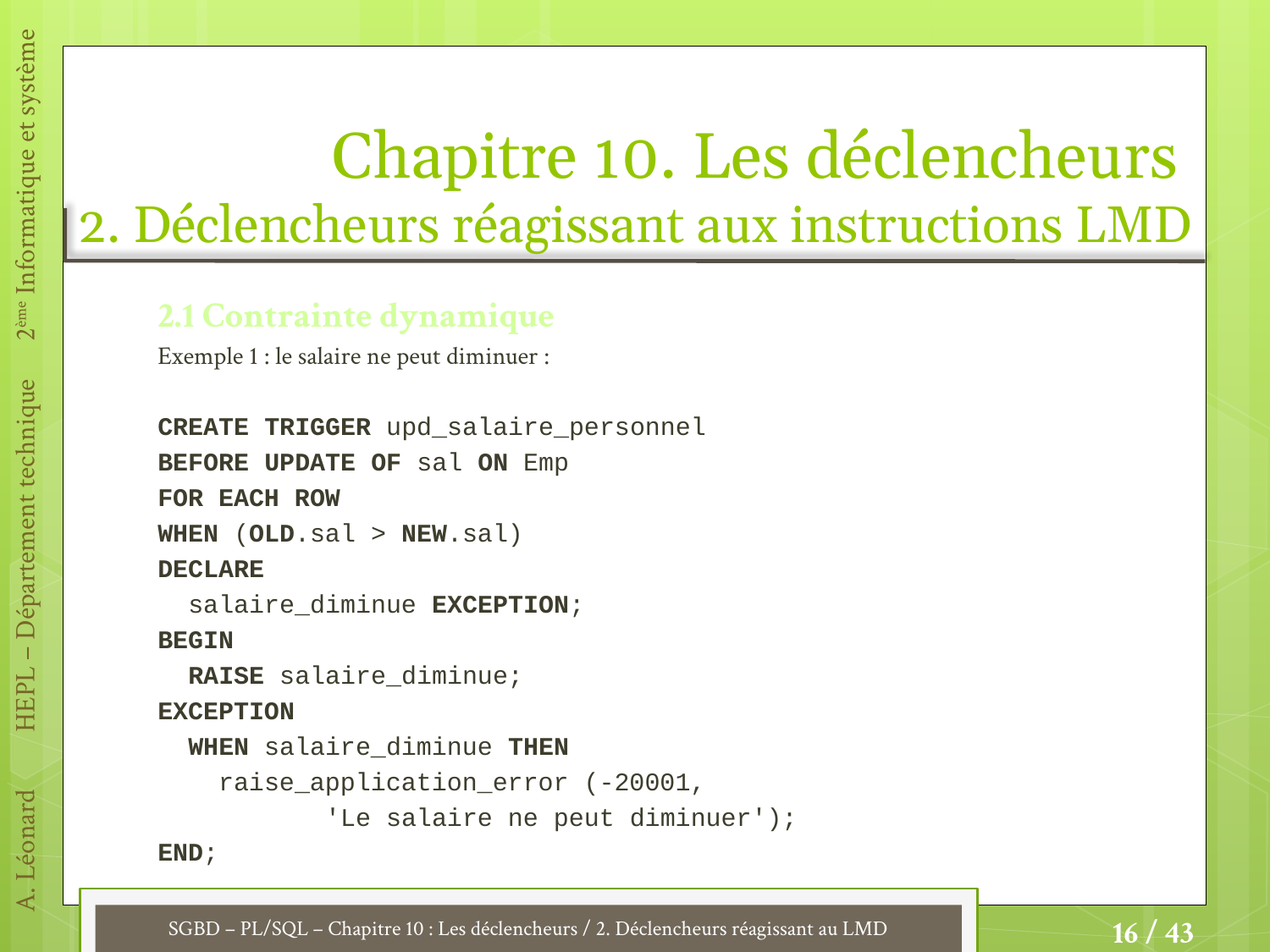

# Chapitre 10. Les déclencheurs 2. Déclencheurs réagissant aux instructions LMD
2.1 Contrainte dynamique
Exemple 1 : le salaire ne peut diminuer :

CREATE TRIGGER upd_salaire_personnel
BEFORE UPDATE OF sal ON Emp
FOR EACH ROW
WHEN (OLD.sal > NEW.sal)
DECLARE
  salaire_diminue EXCEPTION;
BEGIN
  RAISE salaire_diminue;
EXCEPTION
  WHEN salaire_diminue THEN
    raise_application_error (-20001,
           'Le salaire ne peut diminuer');
END;
SGBD – PL/SQL – Chapitre 10 : Les déclencheurs / 2. Déclencheurs réagissant au LMD